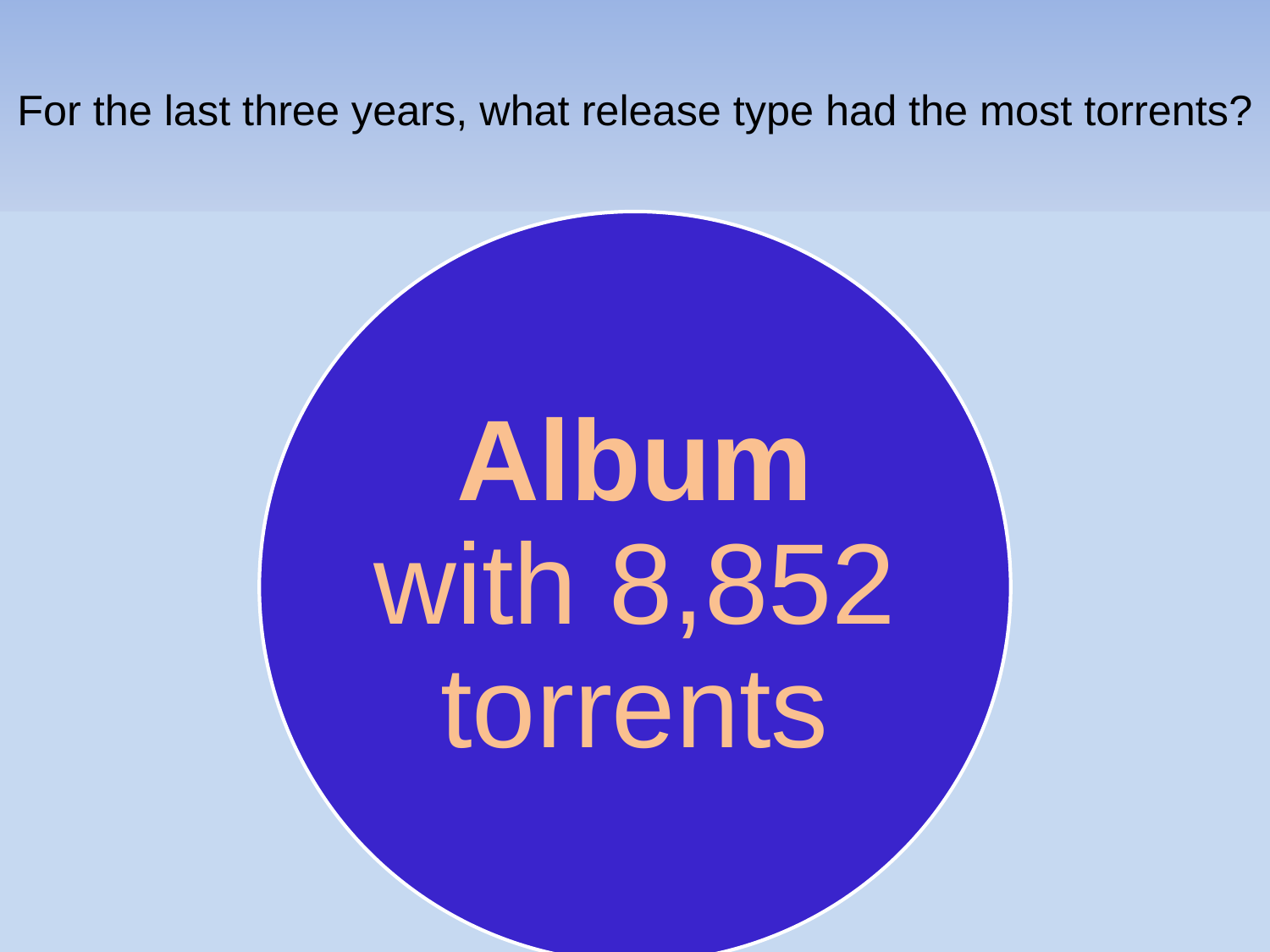

# For the last three years, what release type had the most torrents?
Album with 8,852 torrents